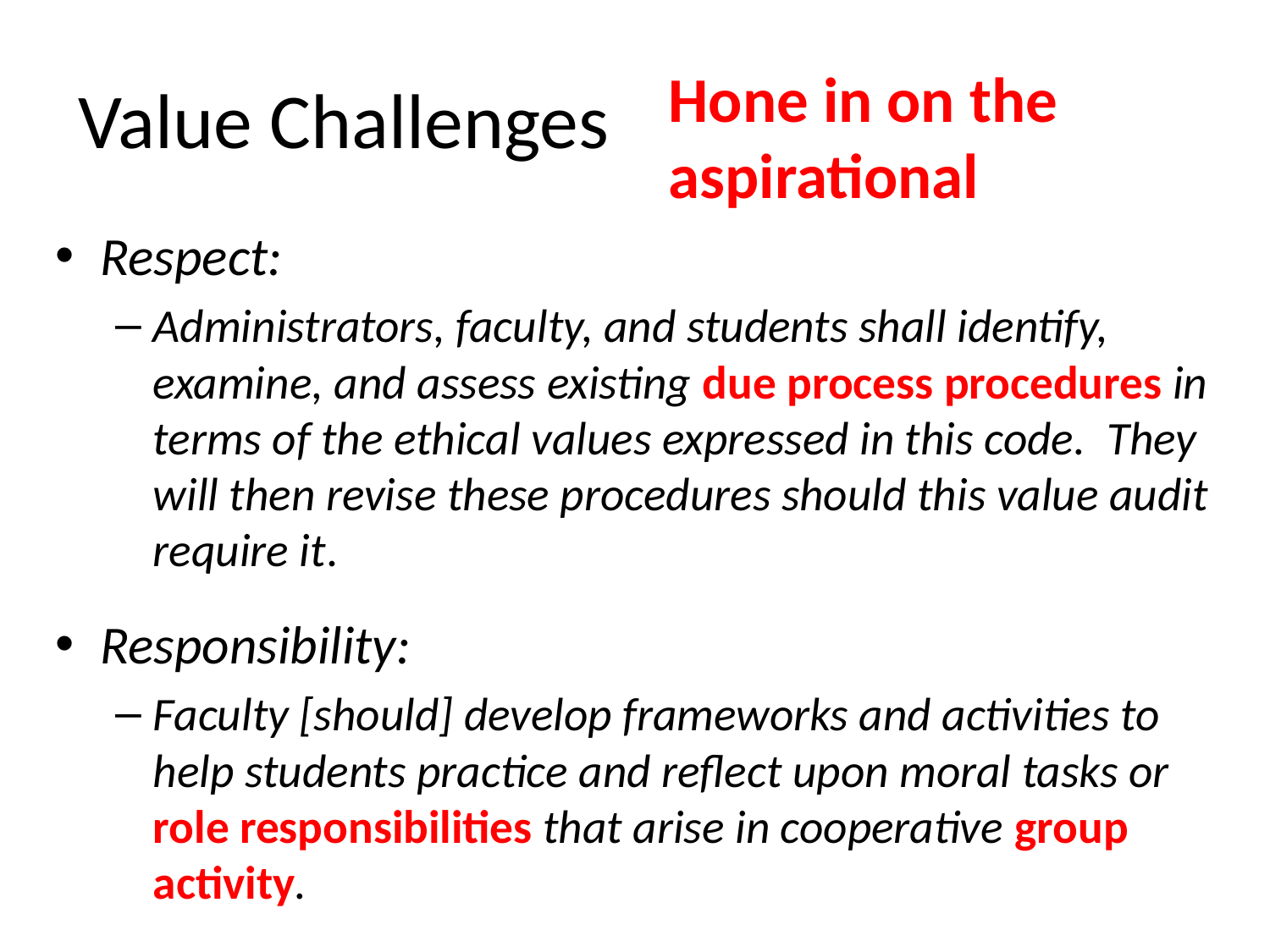

# Value Challenges
Hone in on the
aspirational
Respect:
Administrators, faculty, and students shall identify, examine, and assess existing due process procedures in terms of the ethical values expressed in this code.  They will then revise these procedures should this value audit require it.

Responsibility:
Faculty [should] develop frameworks and activities to help students practice and reflect upon moral tasks or role responsibilities that arise in cooperative group activity.